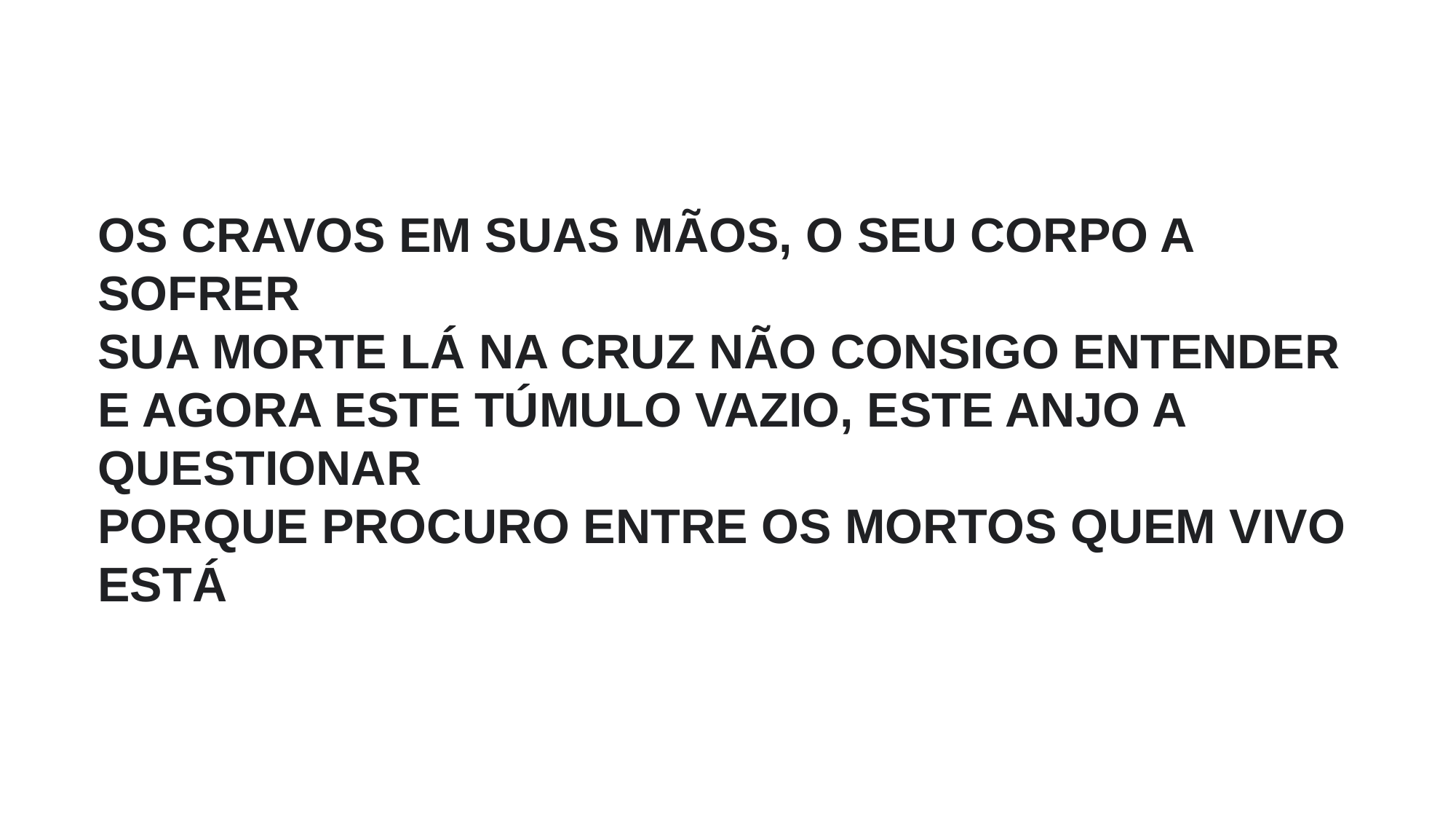

OS CRAVOS EM SUAS MÃOS, O SEU CORPO A SOFRER
SUA MORTE LÁ NA CRUZ NÃO CONSIGO ENTENDER
E AGORA ESTE TÚMULO VAZIO, ESTE ANJO A QUESTIONAR
PORQUE PROCURO ENTRE OS MORTOS QUEM VIVO ESTÁ